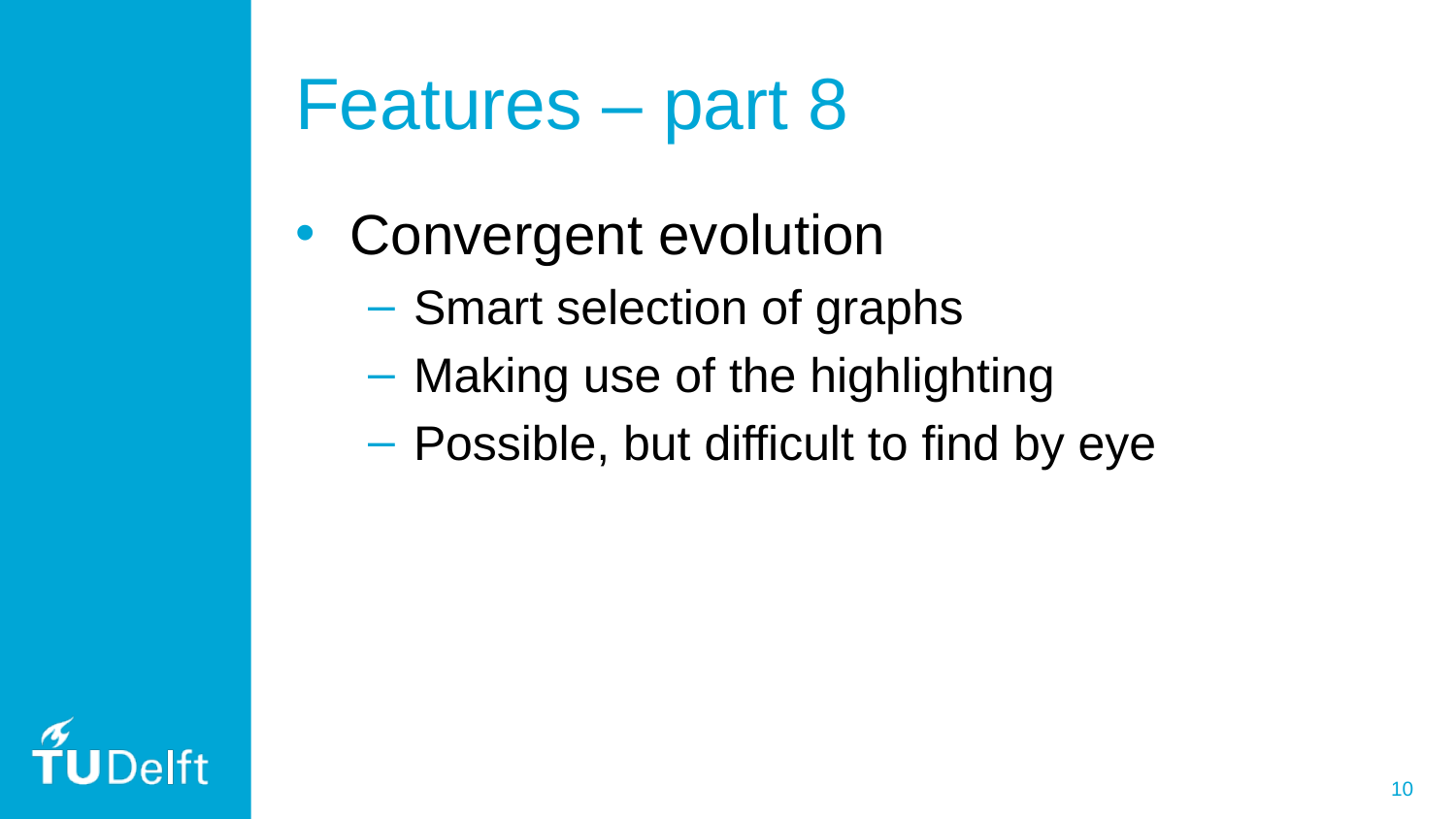

# Features – part 8
Convergent evolution
Smart selection of graphs
Making use of the highlighting
Possible, but difficult to find by eye